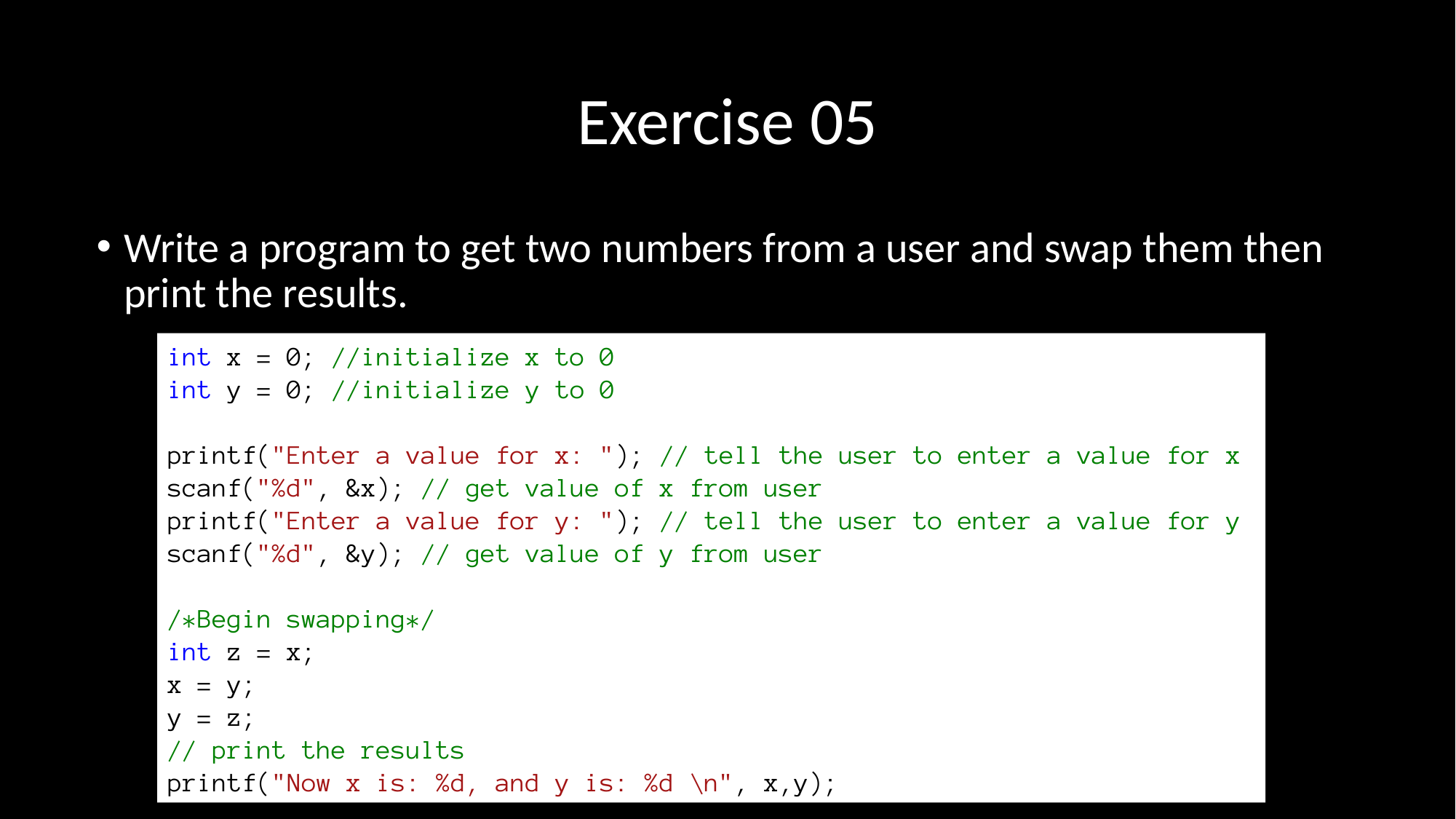

# Exercise 05

Write a program to get two numbers from a user and swap them then print the results.
int x = 0; //initialize x to 0
int y = 0; //initialize y to 0

printf("Enter a value for x: "); // tell the user to enter a value for x
scanf("%d", &x); // get value of x from user
printf("Enter a value for y: "); // tell the user to enter a value for y
scanf("%d", &y); // get value of y from user

/*Begin swapping*/
int z = x;
x = y;
y = z;
// print the results
printf("Now x is: %d, and y is: %d \n", x,y);